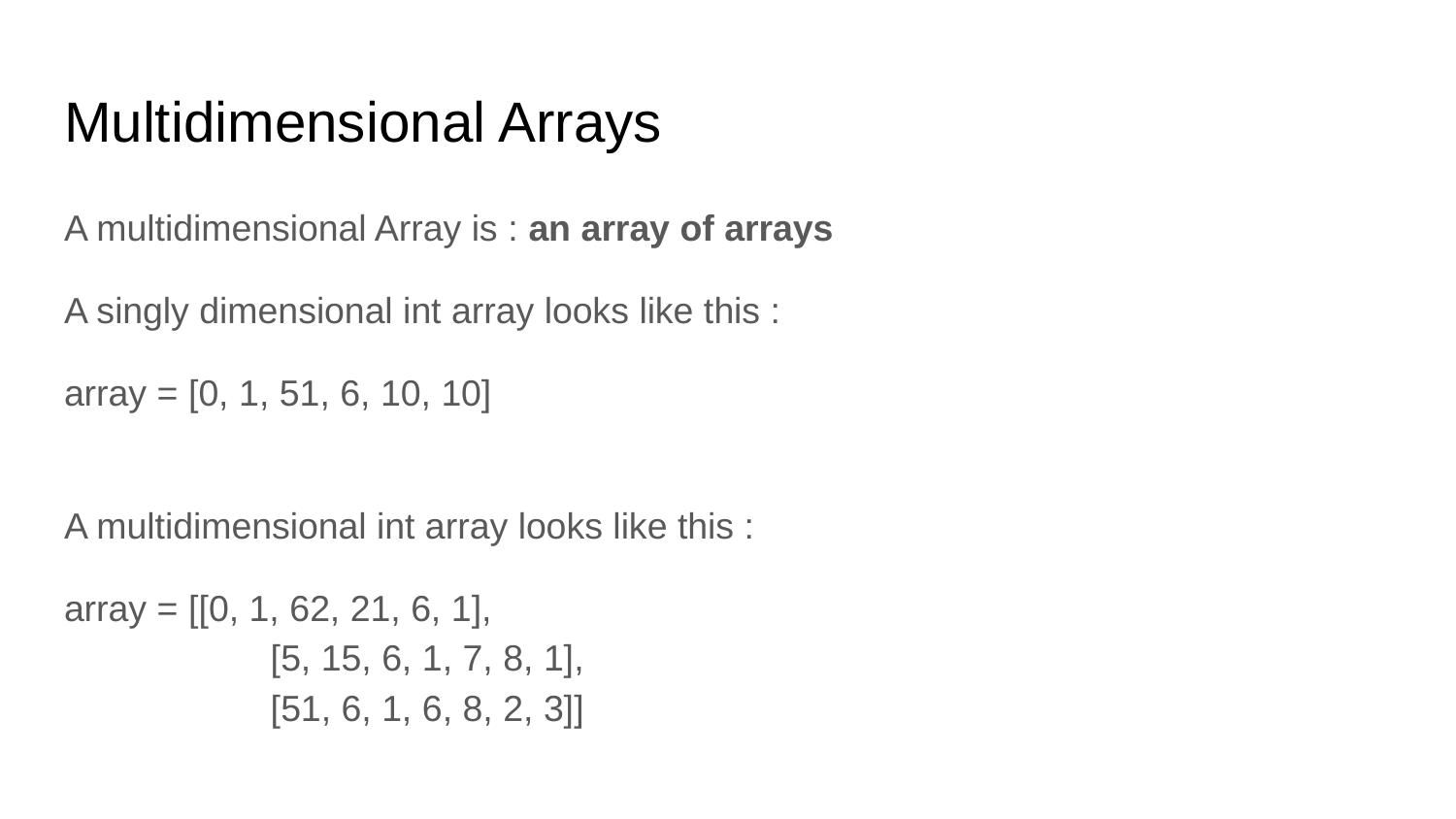

# Multidimensional Arrays
A multidimensional Array is : an array of arrays
A singly dimensional int array looks like this :
array = [0, 1, 51, 6, 10, 10]
A multidimensional int array looks like this :
array = [[0, 1, 62, 21, 6, 1],
	      [5, 15, 6, 1, 7, 8, 1],
	      [51, 6, 1, 6, 8, 2, 3]]